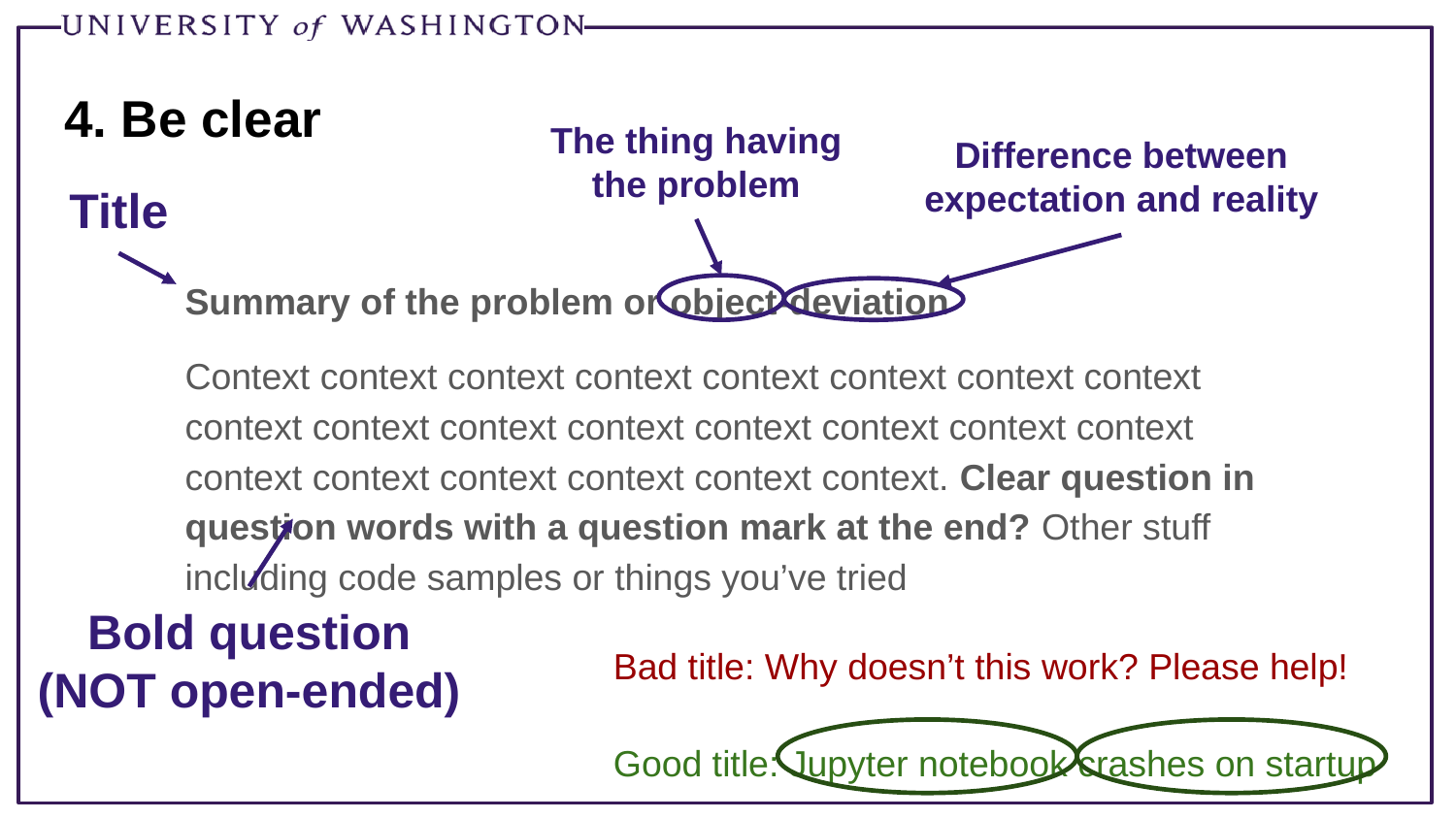

# 4. Be clear
The thing having the problem

Difference between expectation and reality

Title
Summary of the problem or object-deviation
Context context context context context context context context context context context context context context context context context context context context context context. Clear question in question words with a question mark at the end? Other stuff including code samples or things you’ve tried

Bold question (NOT open-ended)
Bad title: Why doesn’t this work? Please help!
Good title: Jupyter notebook crashes on startup